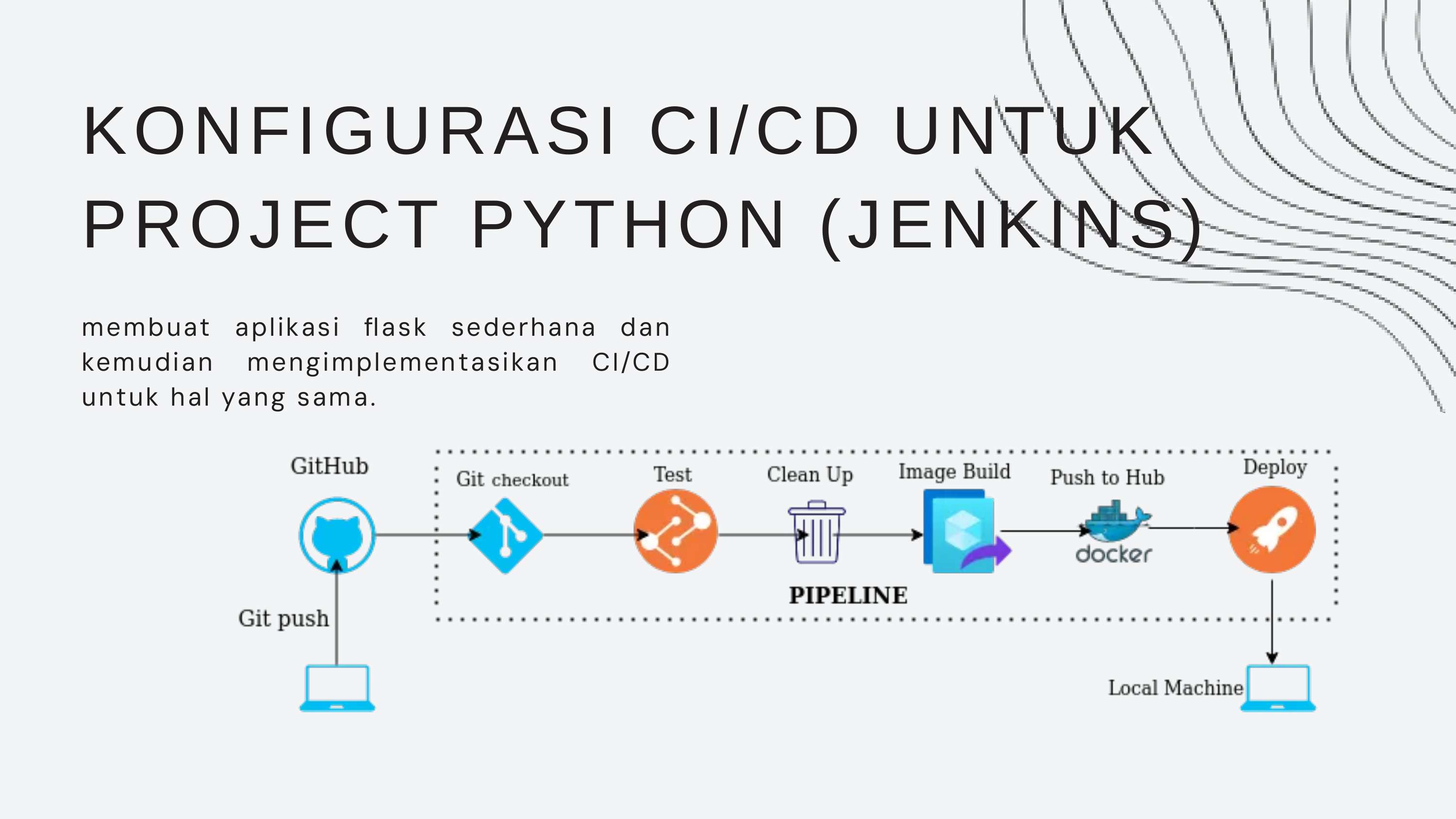

KONFIGURASI CI/CD UNTUK PROJECT PYTHON (JENKINS)
membuat aplikasi flask sederhana dan kemudian mengimplementasikan CI/CD untuk hal yang sama.